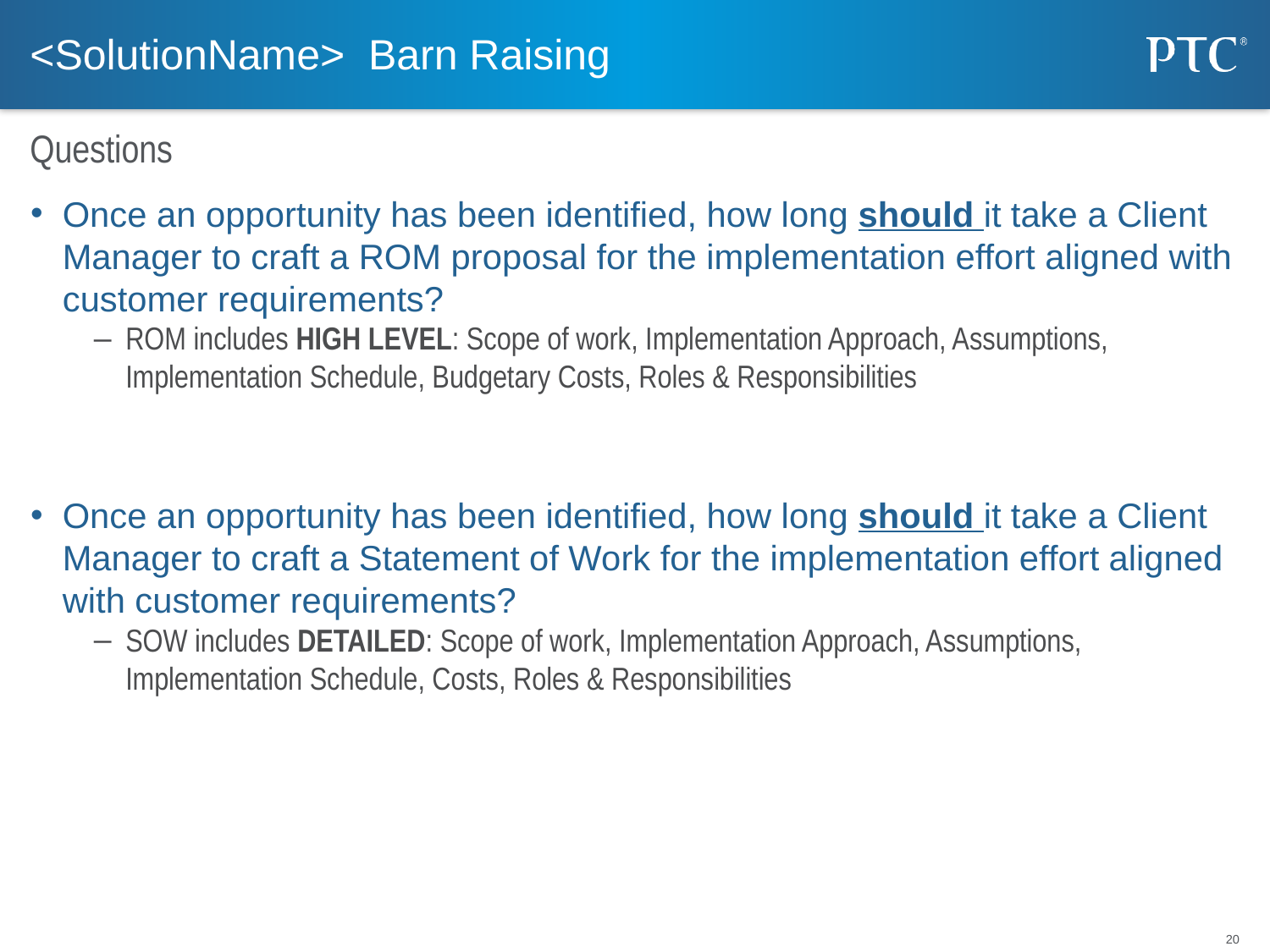

# <SolutionName>  Barn Raising
Questions
Once an opportunity has been identified, how long should it take a Client Manager to craft a ROM proposal for the implementation effort aligned with customer requirements?
ROM includes HIGH LEVEL: Scope of work, Implementation Approach, Assumptions, Implementation Schedule, Budgetary Costs, Roles & Responsibilities

Once an opportunity has been identified, how long should it take a Client Manager to craft a Statement of Work for the implementation effort aligned with customer requirements?
SOW includes DETAILED: Scope of work, Implementation Approach, Assumptions, Implementation Schedule, Costs, Roles & Responsibilities